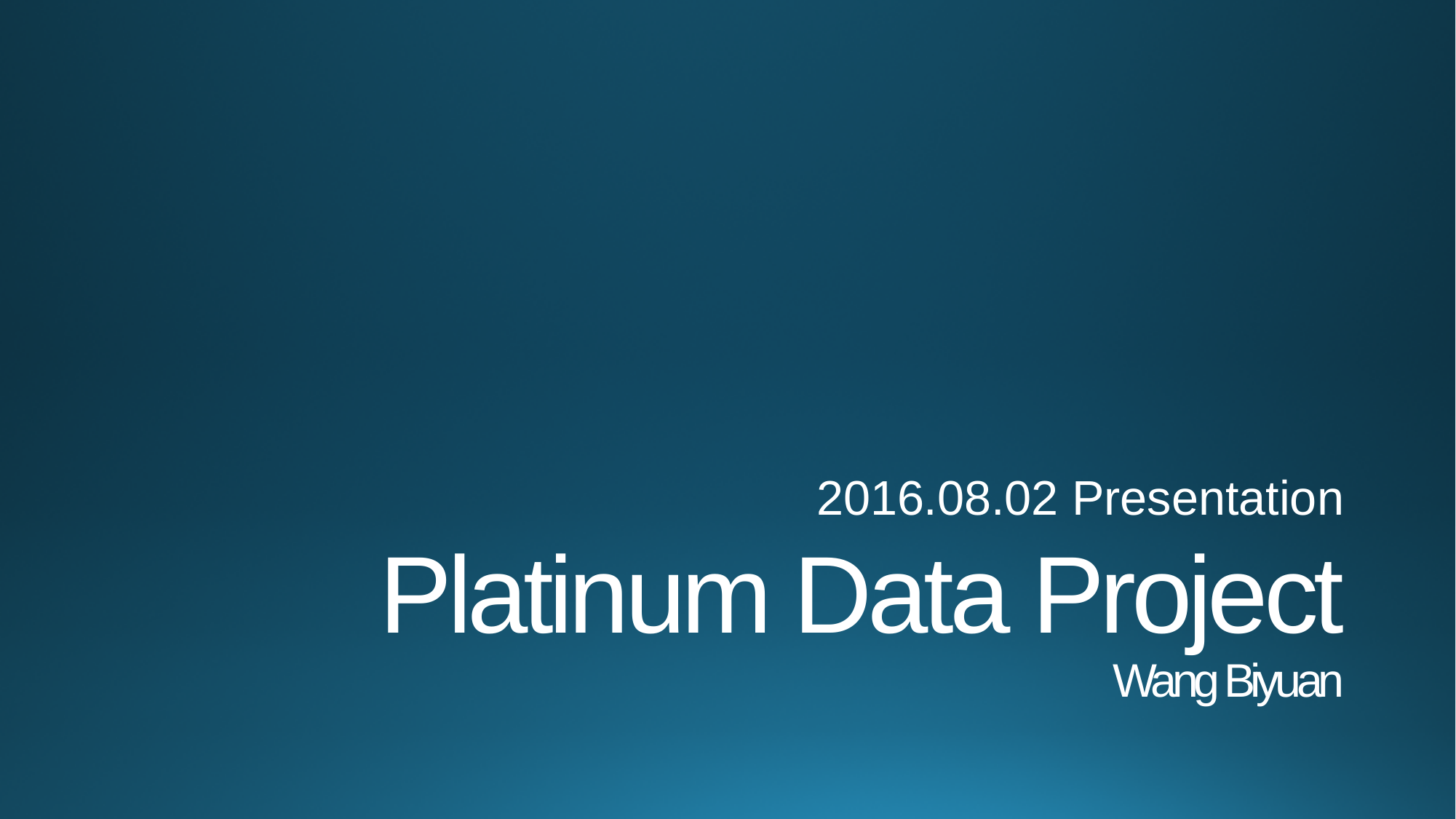

2016.08.02 Presentation
# Platinum Data Project Wang Biyuan